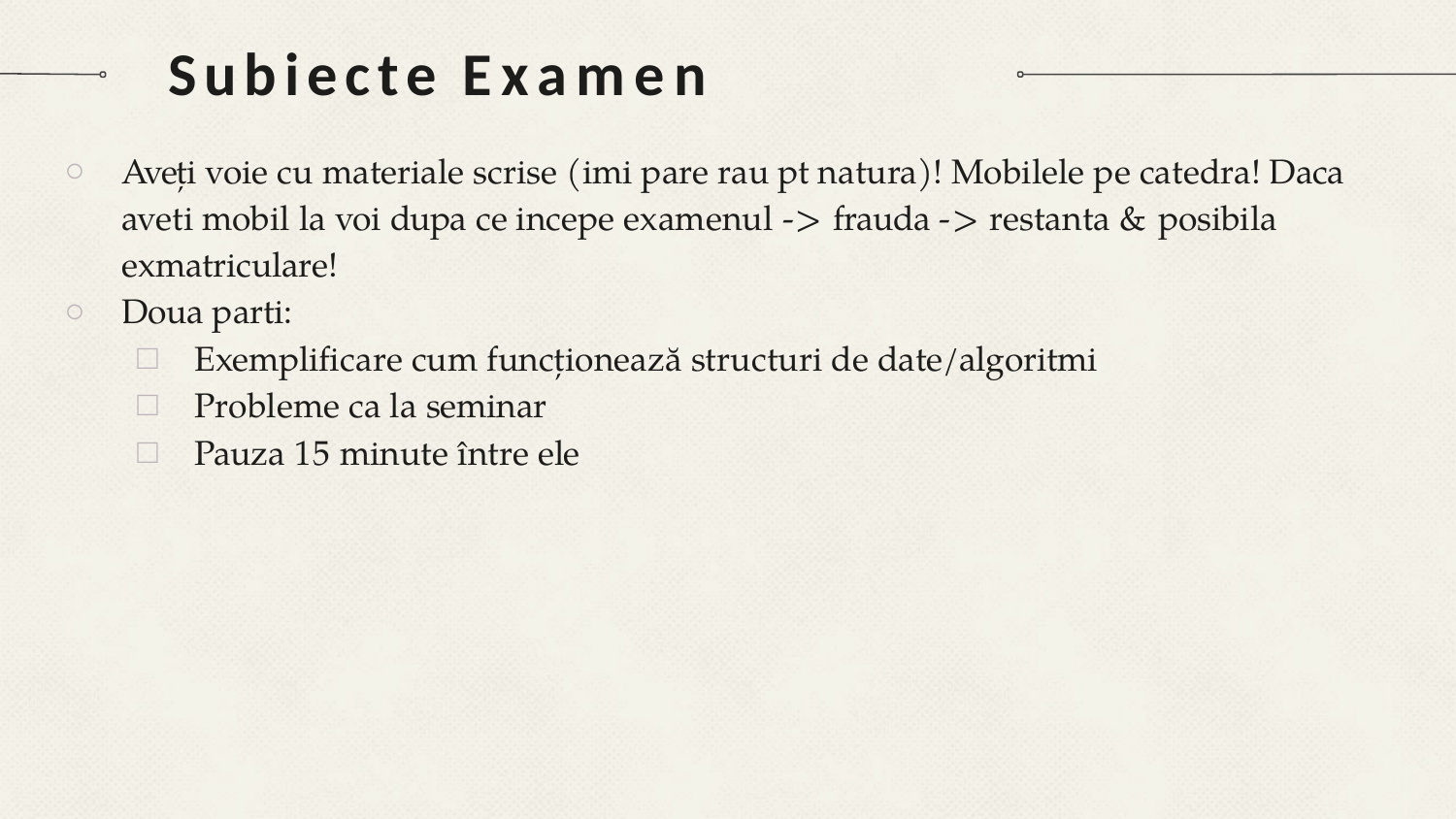

# Subiecte Examen
Aveți voie cu materiale scrise (imi pare rau pt natura)! Mobilele pe catedra! Daca aveti mobil la voi dupa ce incepe examenul -> frauda -> restanta & posibila exmatriculare!
Doua parti:
Exempliﬁcare cum funcționează structuri de date/algoritmi
Probleme ca la seminar
Pauza 15 minute între ele